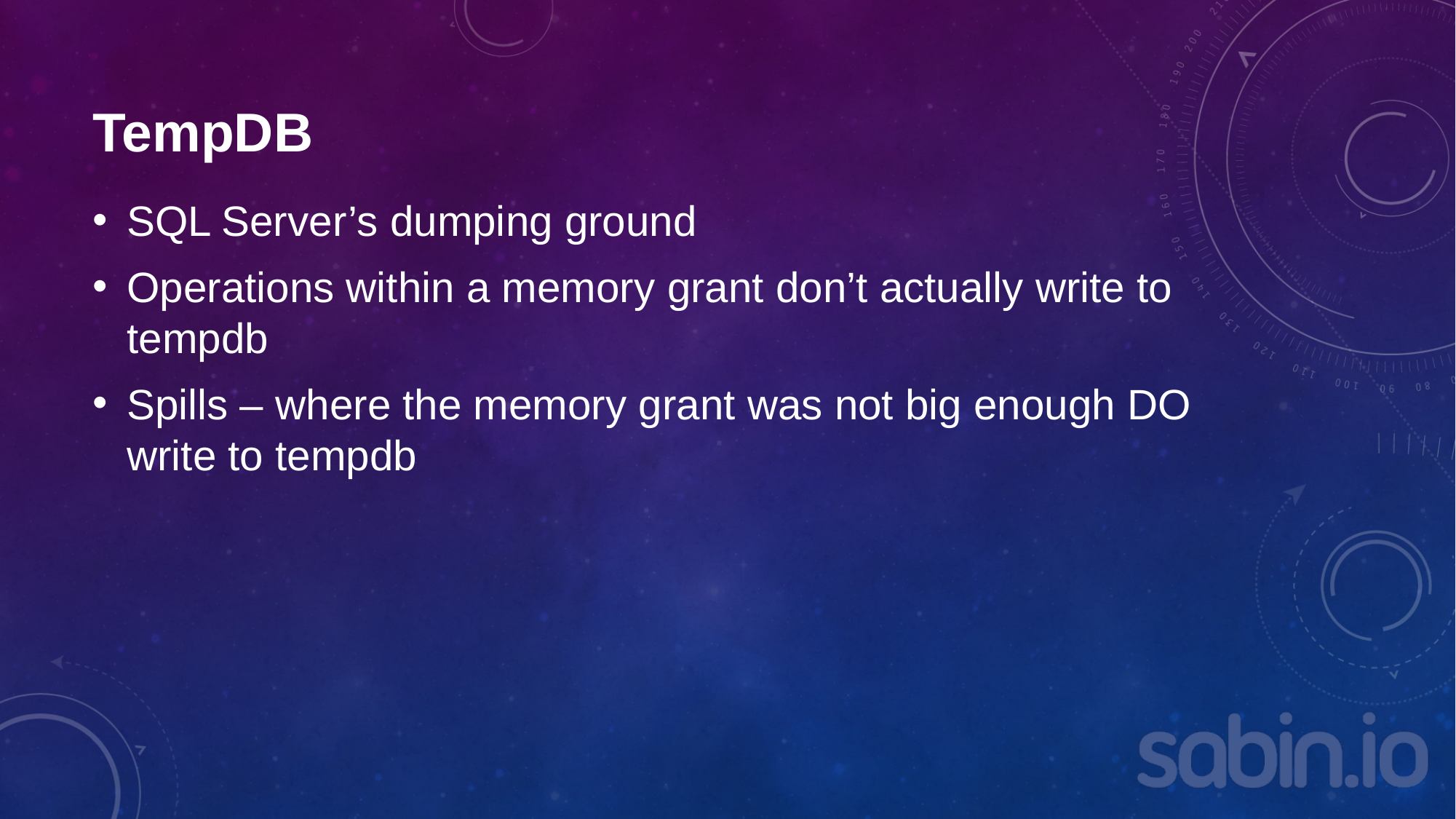

# TempDB
SQL Server’s dumping ground
Operations within a memory grant don’t actually write to tempdb
Spills – where the memory grant was not big enough DO write to tempdb